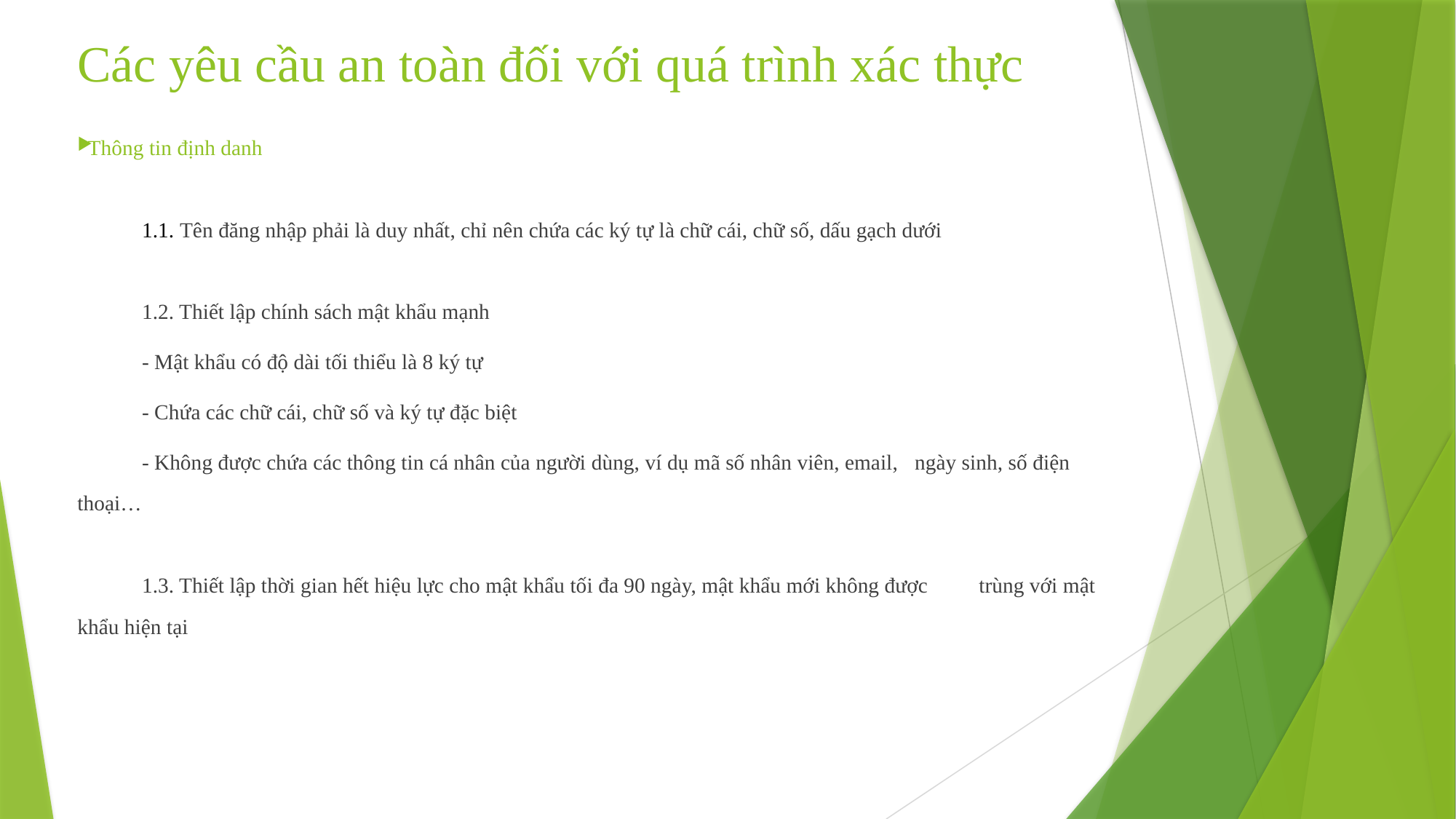

# Các yêu cầu an toàn đối với quá trình xác thực
Thông tin định danh

	1.1. Tên đăng nhập phải là duy nhất, chỉ nên chứa các ký tự là chữ cái, chữ số, dấu gạch dưới

	1.2. Thiết lập chính sách mật khẩu mạnh
		- Mật khẩu có độ dài tối thiểu là 8 ký tự
		- Chứa các chữ cái, chữ số và ký tự đặc biệt
		- Không được chứa các thông tin cá nhân của người dùng, ví dụ mã số nhân viên, email, 			ngày sinh, số điện thoại…

	1.3. Thiết lập thời gian hết hiệu lực cho mật khẩu tối đa 90 ngày, mật khẩu mới không được 			trùng với mật khẩu hiện tại